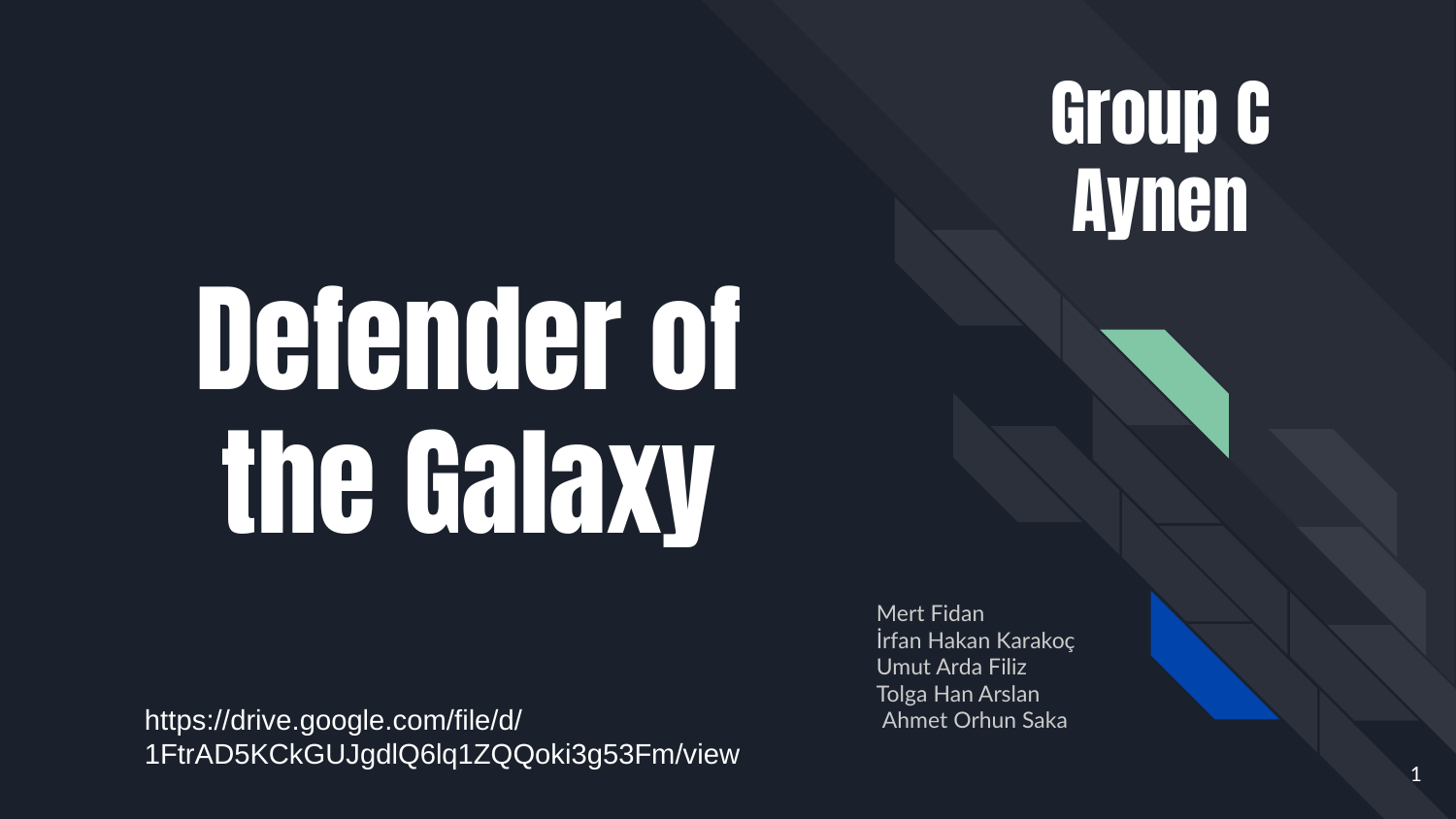

Group C
Aynen
# Defender of the Galaxy
Mert Fidan
İrfan Hakan Karakoç
Umut Arda Filiz
Tolga Han Arslan
 Ahmet Orhun Saka
https://drive.google.com/file/d/1FtrAD5KCkGUJgdlQ6lq1ZQQoki3g53Fm/view
1